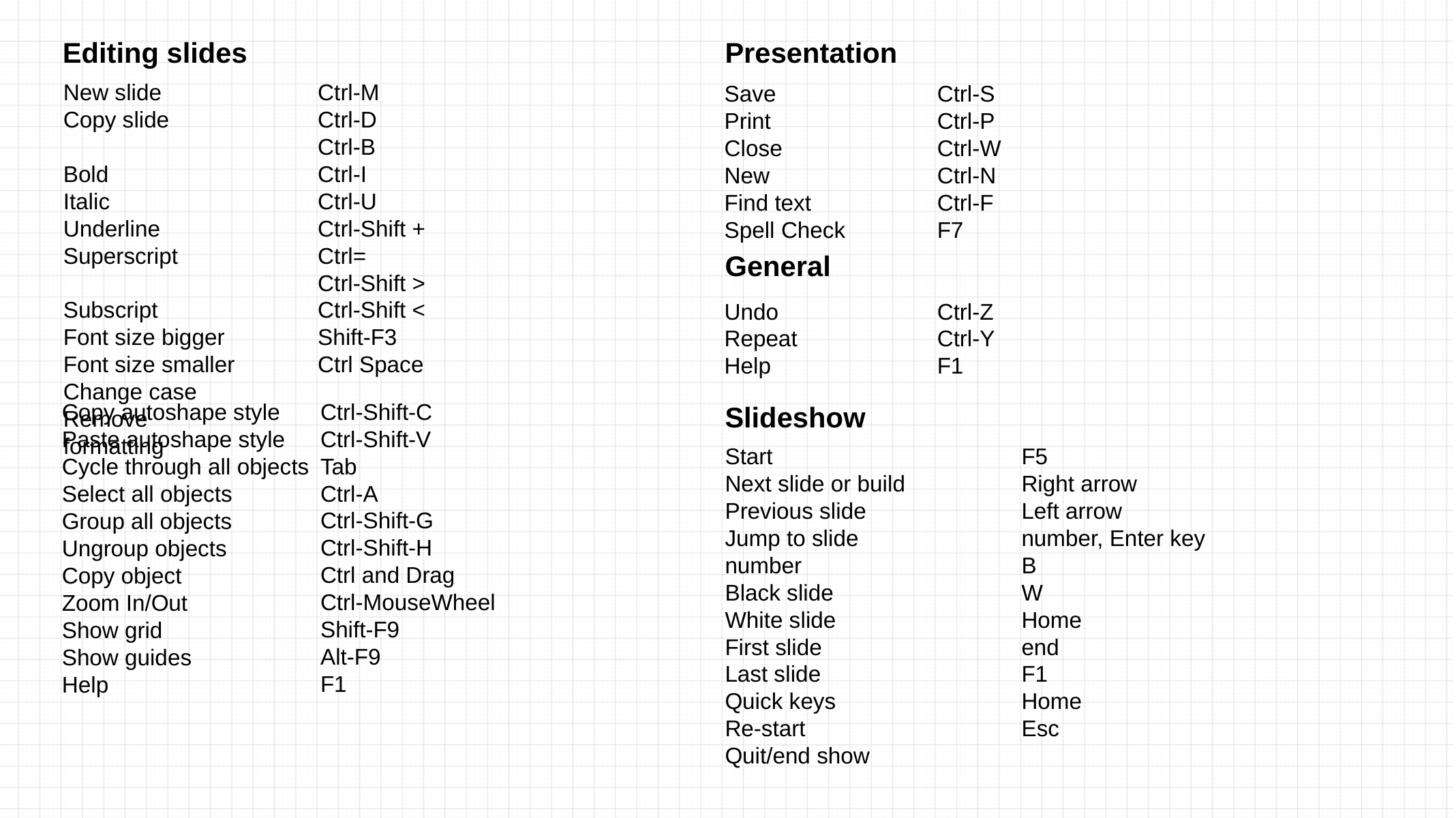

Editing slides
Presentation
New slide
Copy slide
Bold
Italic
Underline
Superscript
Subscript
Font size bigger
Font size smaller
Change case
Remove formatting
Ctrl-M
Ctrl-D
Ctrl-B
Ctrl-I
Ctrl-U
Ctrl-Shift +
Ctrl=
Ctrl-Shift >
Ctrl-Shift <
Shift-F3
Ctrl Space
Ctrl-S
Ctrl-P
Ctrl-W
Ctrl-N
Ctrl-F
F7

Ctrl-Z
Ctrl-Y
F1
Save
Print
Close
New
Find text
Spell Check

Undo
Repeat
Help
General
Ctrl-Shift-C
Ctrl-Shift-V
Tab
Ctrl-A
Ctrl-Shift-G
Ctrl-Shift-H
Ctrl and Drag
Ctrl-MouseWheel
Shift-F9
Alt-F9
F1
Copy autoshape style
Paste autoshape style
Cycle through all objects
Select all objects
Group all objects
Ungroup objects
Copy object
Zoom In/Out
Show grid
Show guides
Help
Slideshow
Start
Next slide or build
Previous slide
Jump to slide number
Black slide
White slide
First slide
Last slide
Quick keys
Re-start
Quit/end show
F5
Right arrow
Left arrow
number, Enter key
B
W
Home
end
F1
Home
Esc